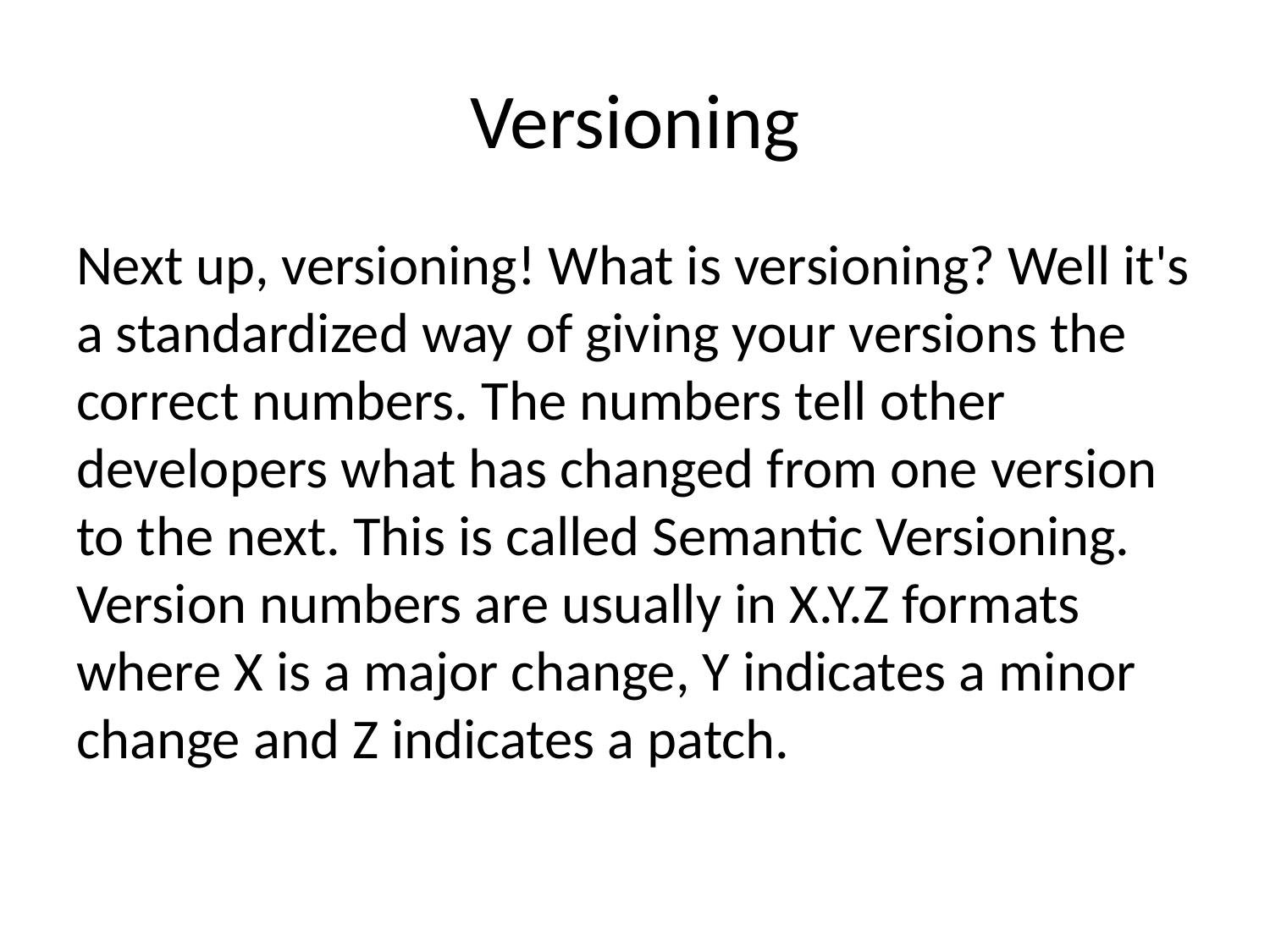

# Versioning
Next up, versioning! What is versioning? Well it's a standardized way of giving your versions the correct numbers. The numbers tell other developers what has changed from one version to the next. This is called Semantic Versioning. Version numbers are usually in X.Y.Z formats where X is a major change, Y indicates a minor change and Z indicates a patch.